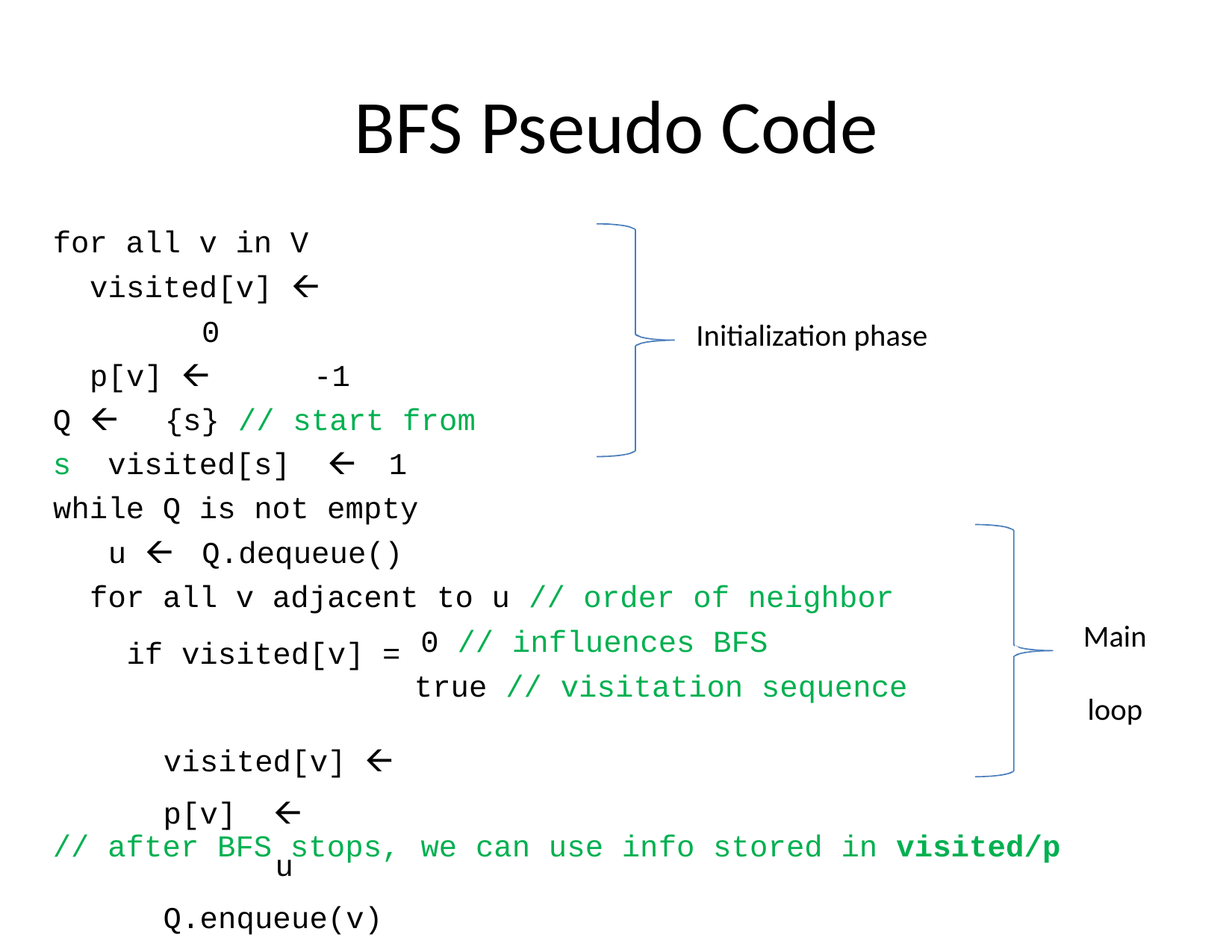

# BFS Pseudo Code
for all v in V  visited[v] 🡨	0
p[v] 🡨	-1
Q 🡨	{s} // start from s  visited[s]  🡨	1

Initialization phase
while Q is not empty  u 🡨	Q.dequeue()
for all v adjacent to u // order of neighbor

if visited[v] =  visited[v] 🡨
p[v]  🡨	u  Q.enqueue(v)
Main  loop
0 // influences BFS
true // visitation sequence
// after BFS stops,
we can use info stored in visited/p